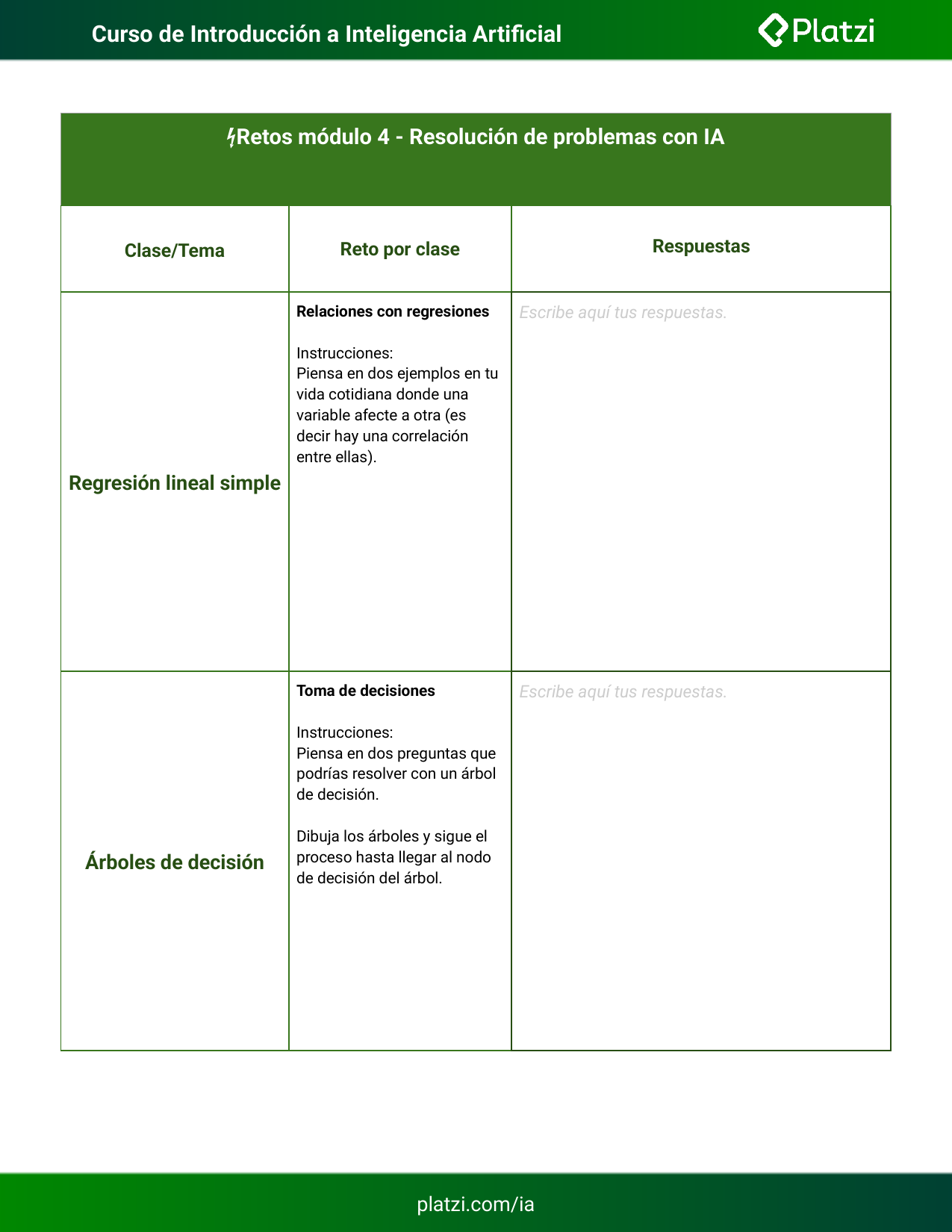

# Curso de Introducción a Inteligencia Artificial
| ⚡Retos módulo 4 - Resolución de problemas con IA |  |  |
| --- | --- | --- |
| Clase/Tema | Reto por clase | Respuestas |
| Regresión lineal simple | Relaciones con regresiones Instrucciones: Piensa en dos ejemplos en tu vida cotidiana donde una variable afecte a otra (es decir hay una correlación entre ellas). | Escribe aquí tus respuestas. |
| Árboles de decisión | Toma de decisiones Instrucciones: Piensa en dos preguntas que podrías resolver con un árbol de decisión. Dibuja los árboles y sigue el proceso hasta llegar al nodo de decisión del árbol. | Escribe aquí tus respuestas. |
platzi.com/ia